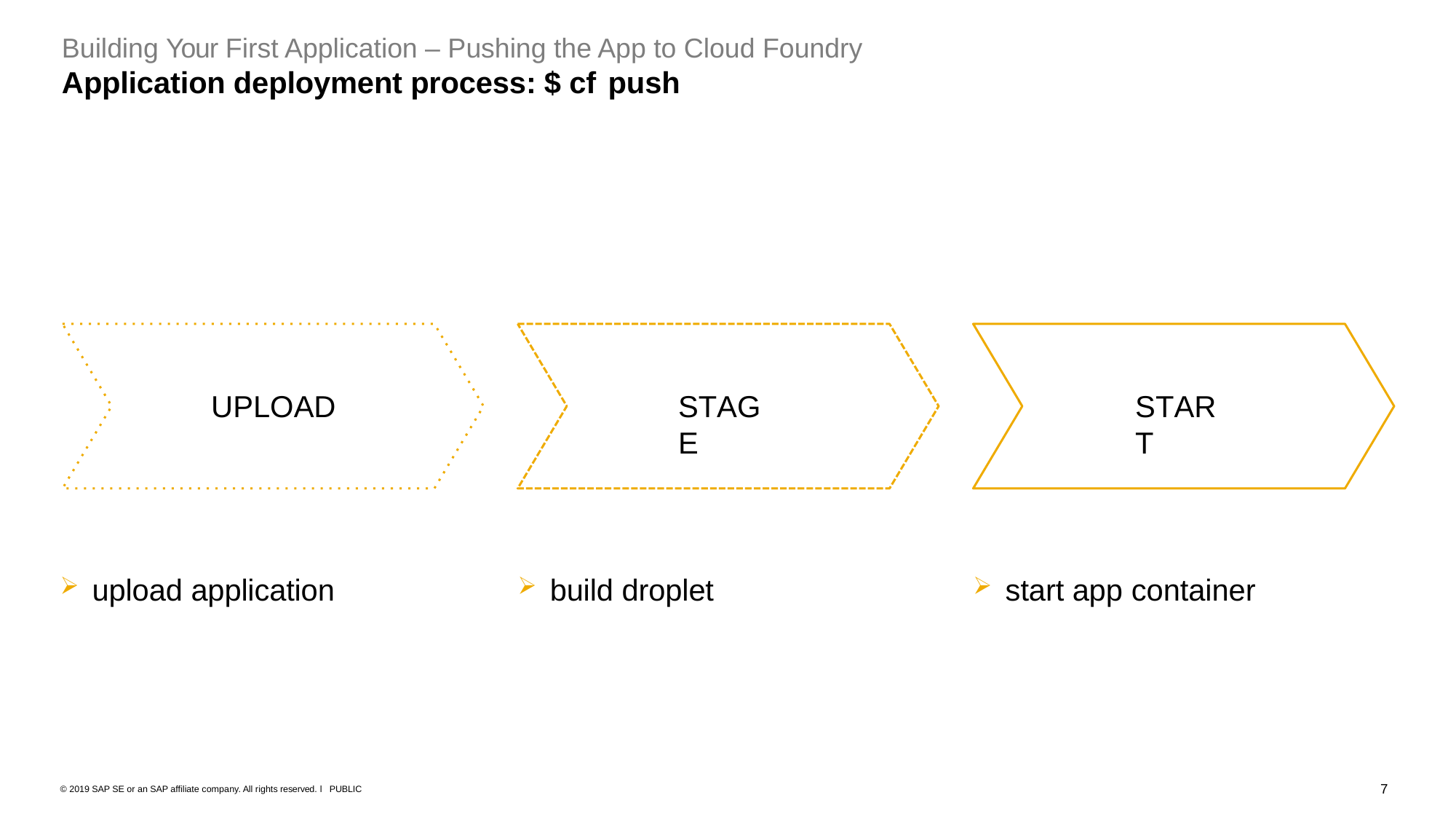

Building Your First Application – Pushing the App to Cloud Foundry
# Application deployment process: $ cf push

UPLOAD
STAGE
START
upload application
build droplet
start app container
7
© 2019 SAP SE or an SAP affiliate company. All rights reserved. ǀ PUBLIC